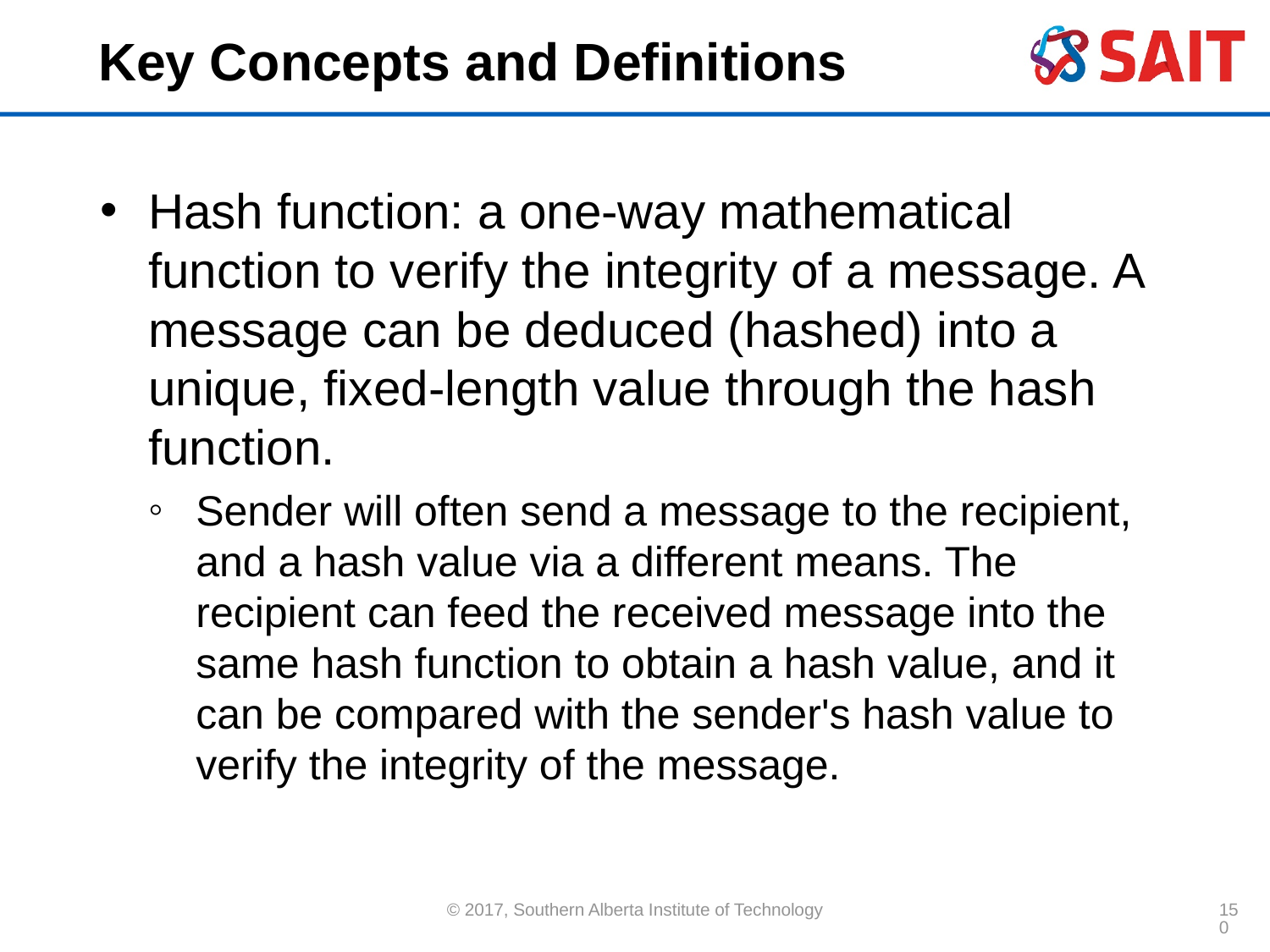

# Key Concepts and Definitions
Hash function: a one-way mathematical function to verify the integrity of a message. A message can be deduced (hashed) into a unique, fixed-length value through the hash function.
Sender will often send a message to the recipient, and a hash value via a different means. The recipient can feed the received message into the same hash function to obtain a hash value, and it can be compared with the sender's hash value to verify the integrity of the message.